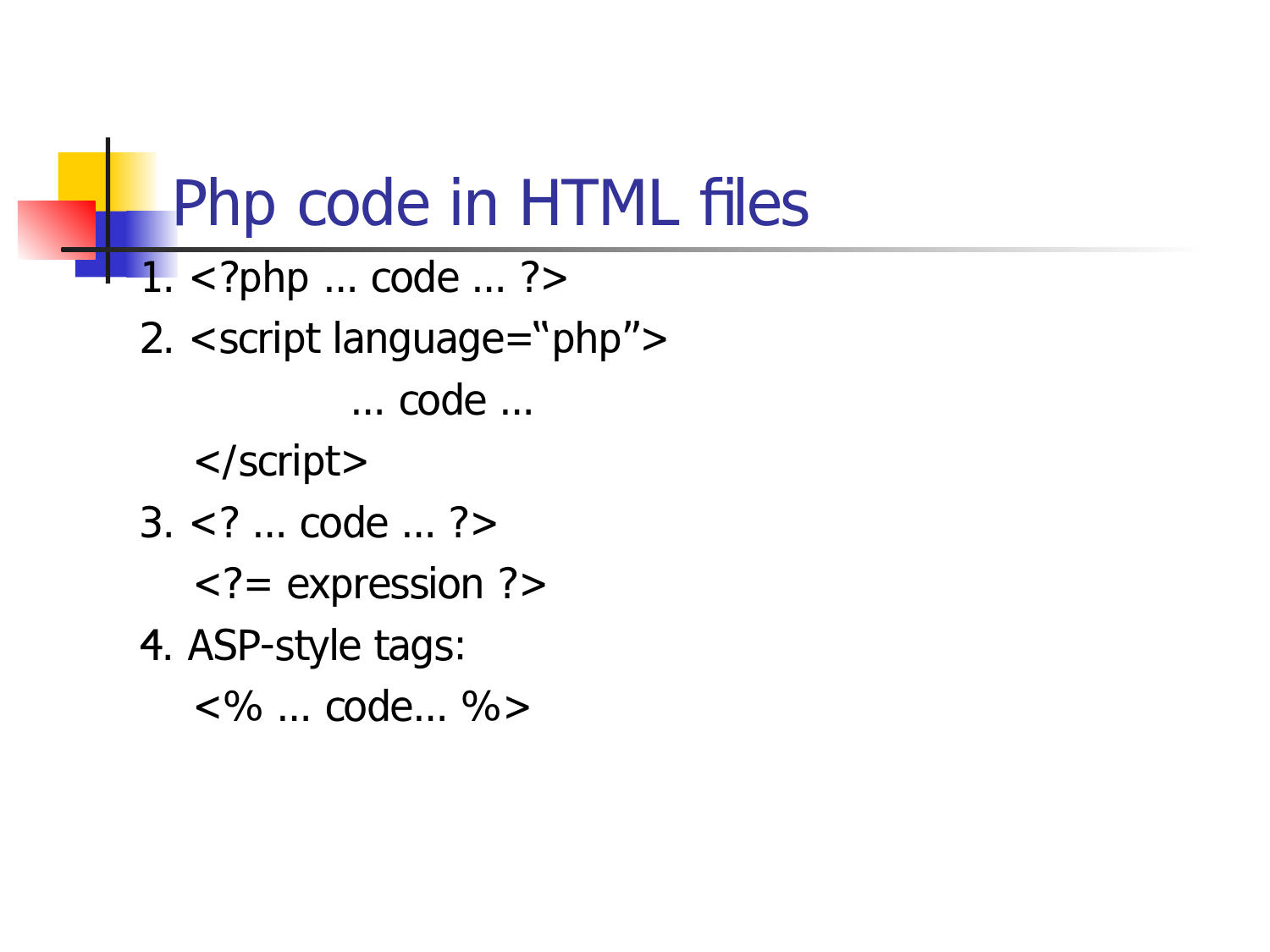

Php code in HTML files
1. <?php … code … ?>
2. <script language=“php”>
		… code …
    </script>
3. <? … code … ?>
    <?= expression ?>
4. ASP-style tags:
    <% … code… %>